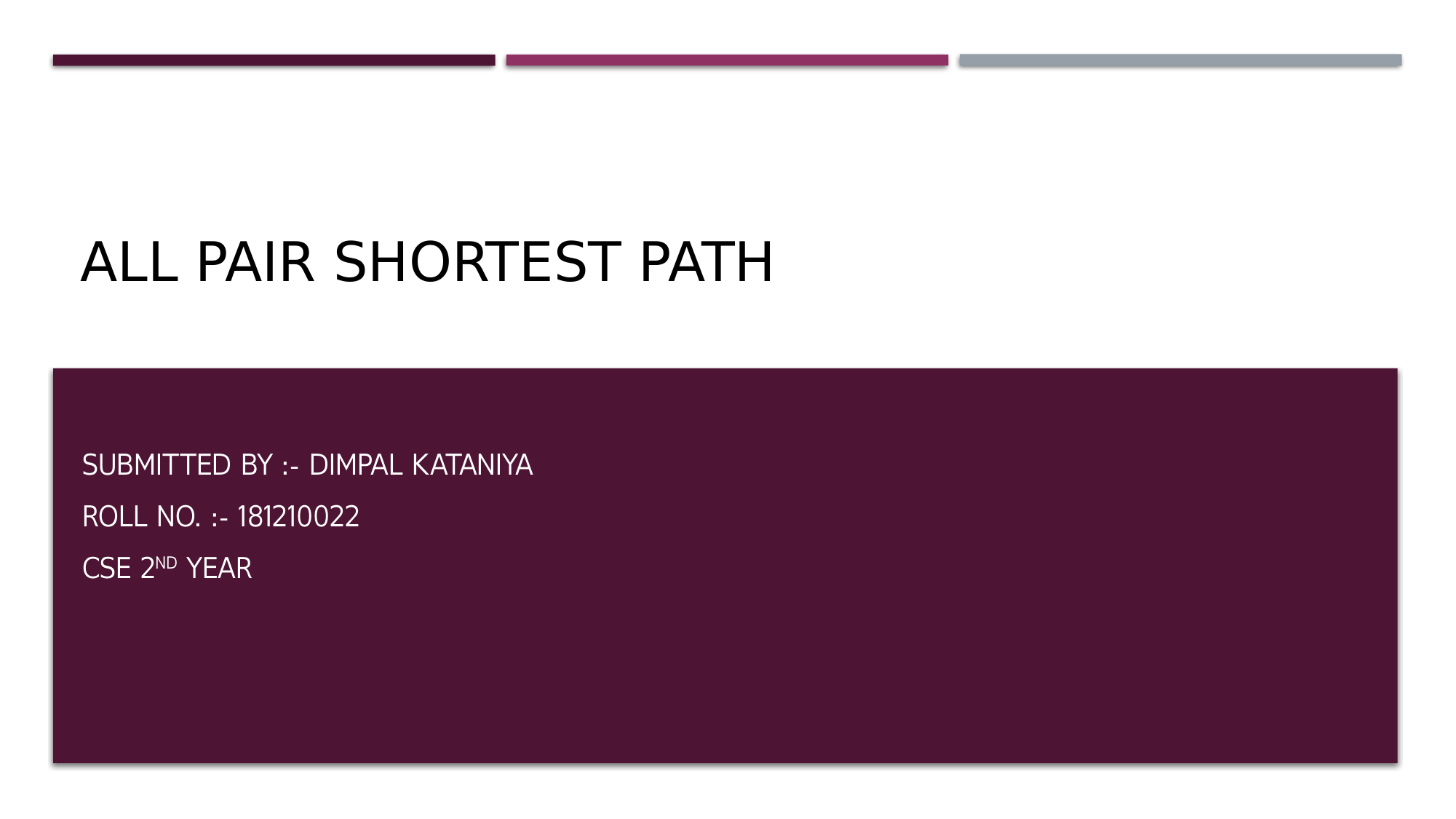

# All pair Shortest Path
Submitted by :- dimpal kataniya
Roll no. :- 181210022
Cse 2nd year